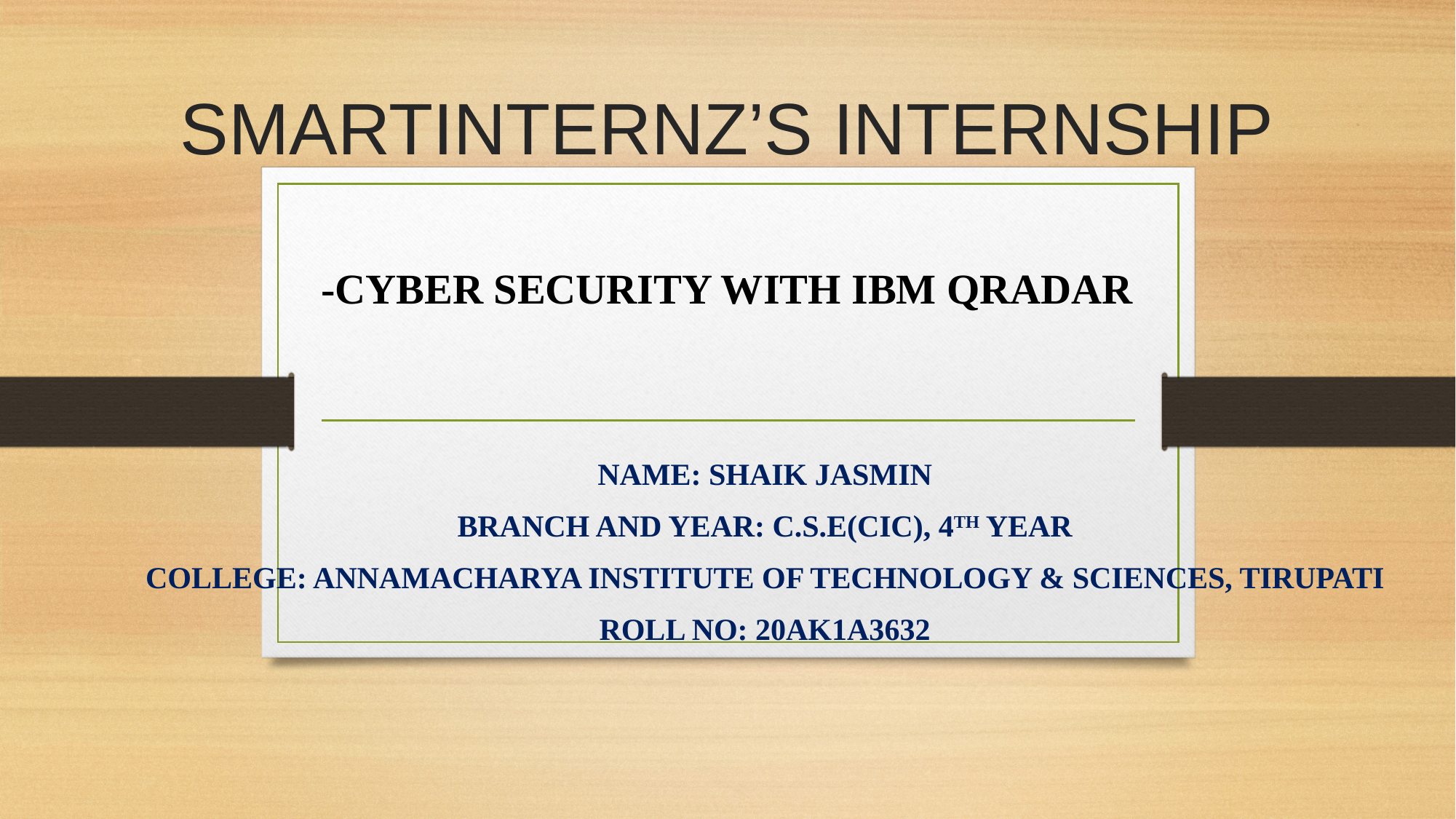

# SMARTINTERNZ’S INTERNSHIP
              -CYBER SECURITY WITH IBM QRADAR
NAME: SHAIK JASMIN
BRANCH AND YEAR: C.S.E(CIC), 4TH YEAR
COLLEGE: ANNAMACHARYA INSTITUTE OF TECHNOLOGY & SCIENCES, TIRUPATI
ROLL NO: 20AK1A3632